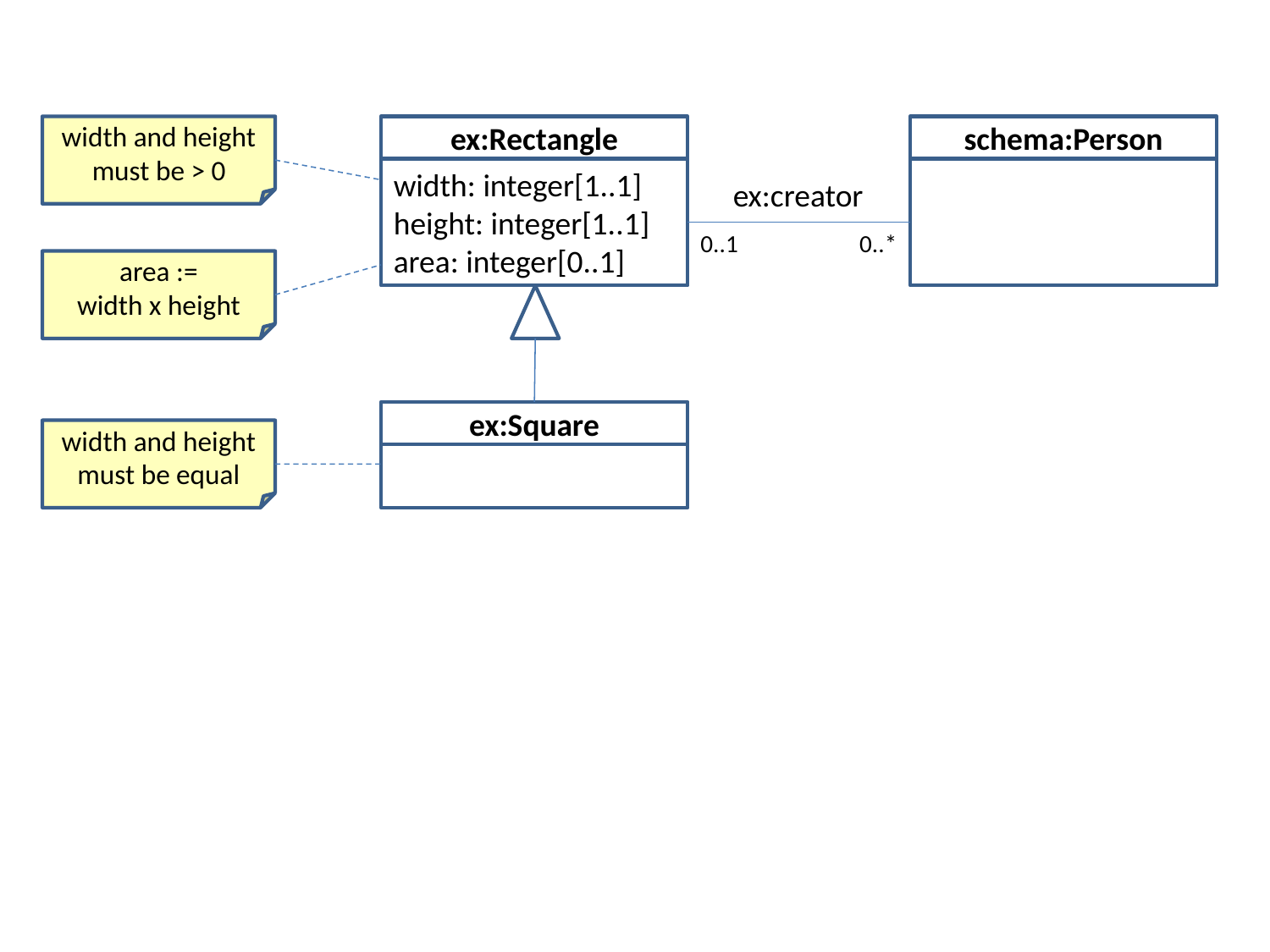

width and height must be > 0
ex:Rectangle
schema:Person
width: integer[1..1]
height: integer[1..1]
area: integer[0..1]

ex:creator
0..1
0..*
area :=
width x height

ex:Square
width and height must be equal